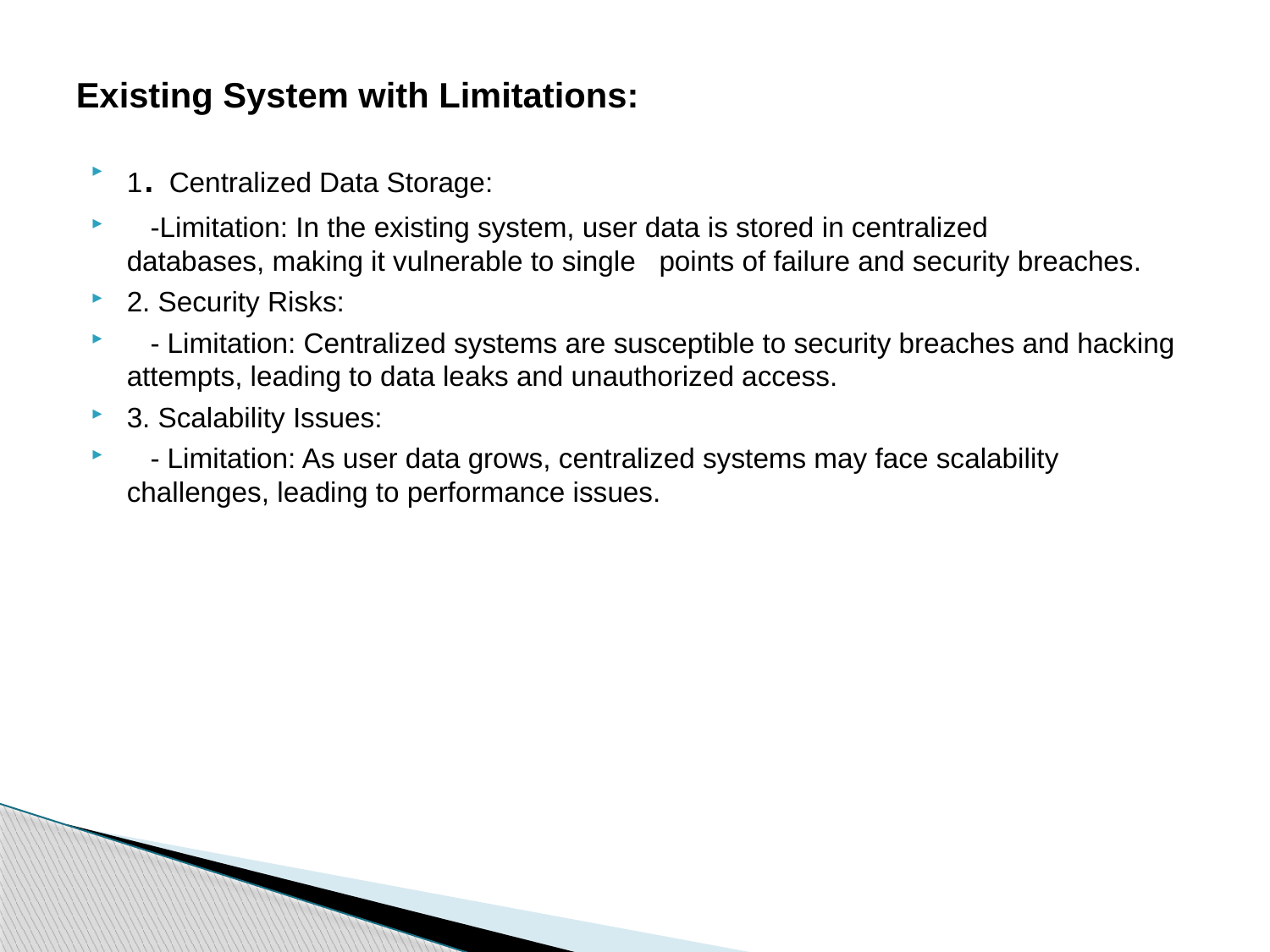

# Existing System with Limitations:
1. Centralized Data Storage:
   -Limitation: In the existing system, user data is stored in centralized                  databases, making it vulnerable to single   points of failure and security breaches.
2. Security Risks:
   - Limitation: Centralized systems are susceptible to security breaches and hacking attempts, leading to data leaks and unauthorized access.
3. Scalability Issues:
   - Limitation: As user data grows, centralized systems may face scalability challenges, leading to performance issues.